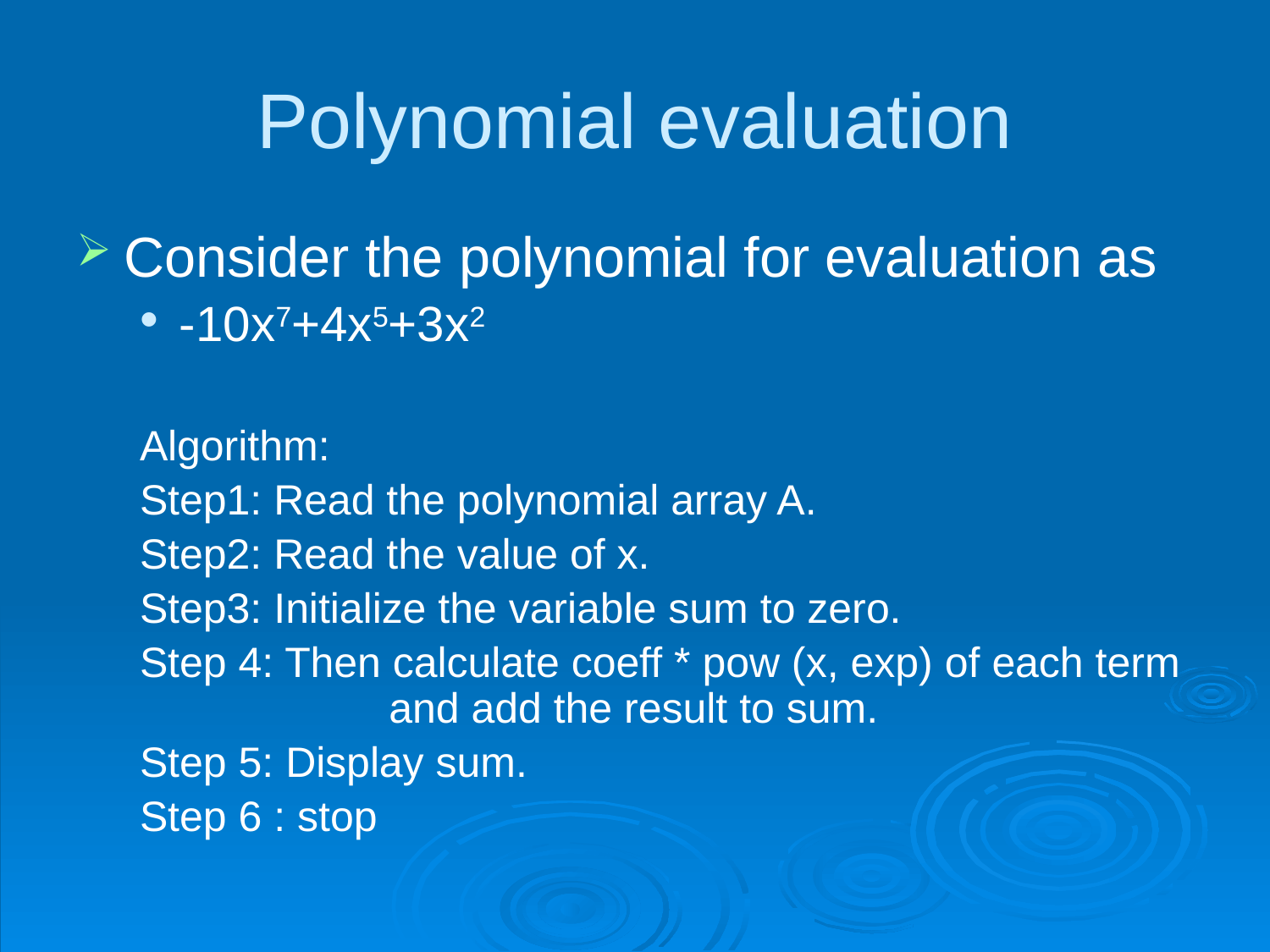

# Polynomial evaluation
Consider the polynomial for evaluation as
-10x7+4x5+3x2

Algorithm:
Step1: Read the polynomial array A.
Step2: Read the value of x.
Step3: Initialize the variable sum to zero.
Step 4: Then calculate coeff * pow (x, exp) of each term      	       and add the result to sum.
Step 5: Display sum.
Step 6 : stop